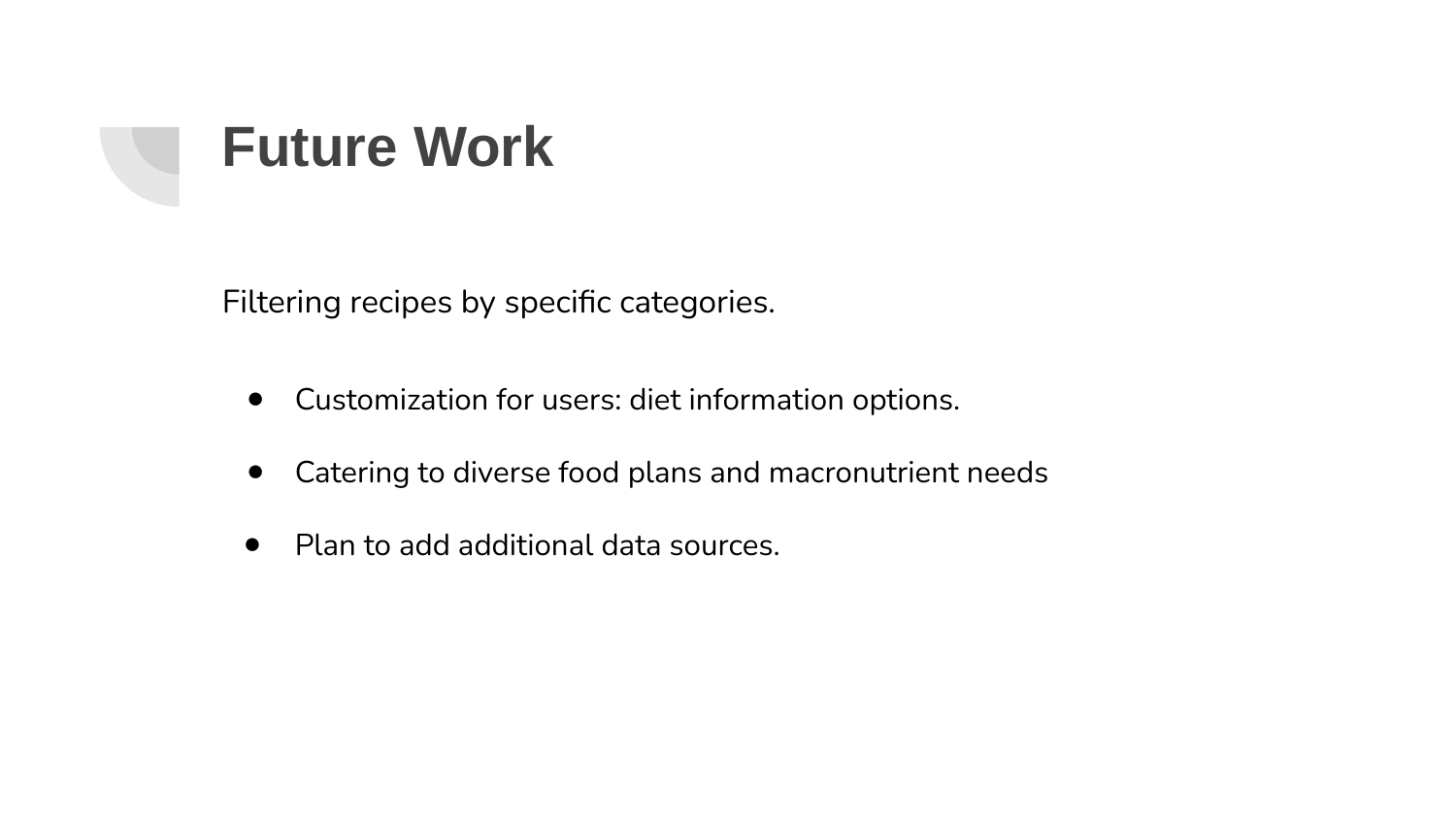

# Future Work
Filtering recipes by specific categories.
Customization for users: diet information options.
Catering to diverse food plans and macronutrient needs
Plan to add additional data sources.